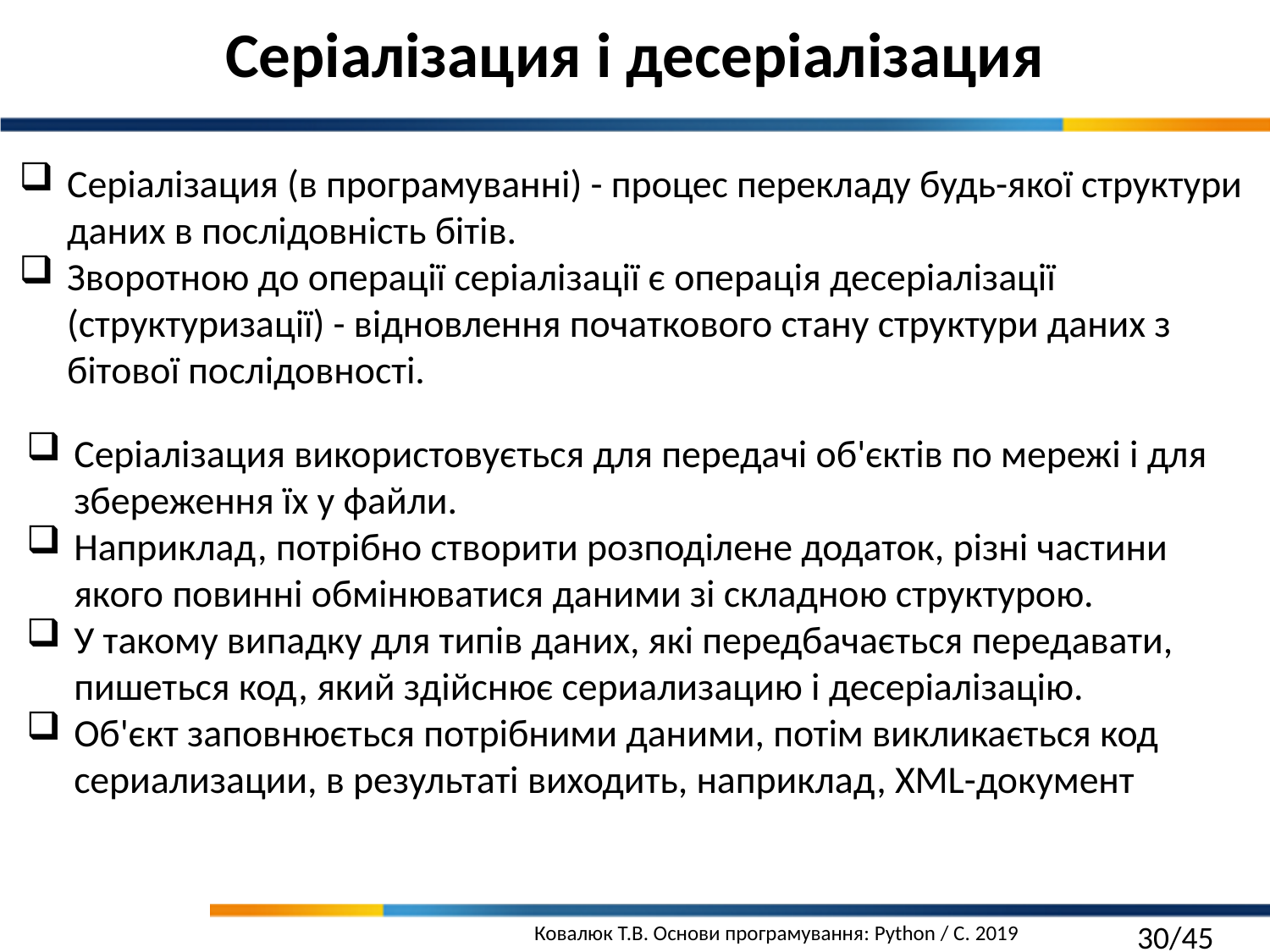

Серіалізация і десеріалізация
Серіалізация (в програмуванні) - процес перекладу будь-якої структури даних в послідовність бітів.
Зворотною до операції серіалізації є операція десеріалізації (структуризації) - відновлення початкового стану структури даних з бітової послідовності.
Серіалізация використовується для передачі об'єктів по мережі і для збереження їх у файли.
Наприклад, потрібно створити розподілене додаток, різні частини якого повинні обмінюватися даними зі складною структурою.
У такому випадку для типів даних, які передбачається передавати, пишеться код, який здійснює сериализацию і десеріалізацію.
Об'єкт заповнюється потрібними даними, потім викликається код сериализации, в результаті виходить, наприклад, XML-документ